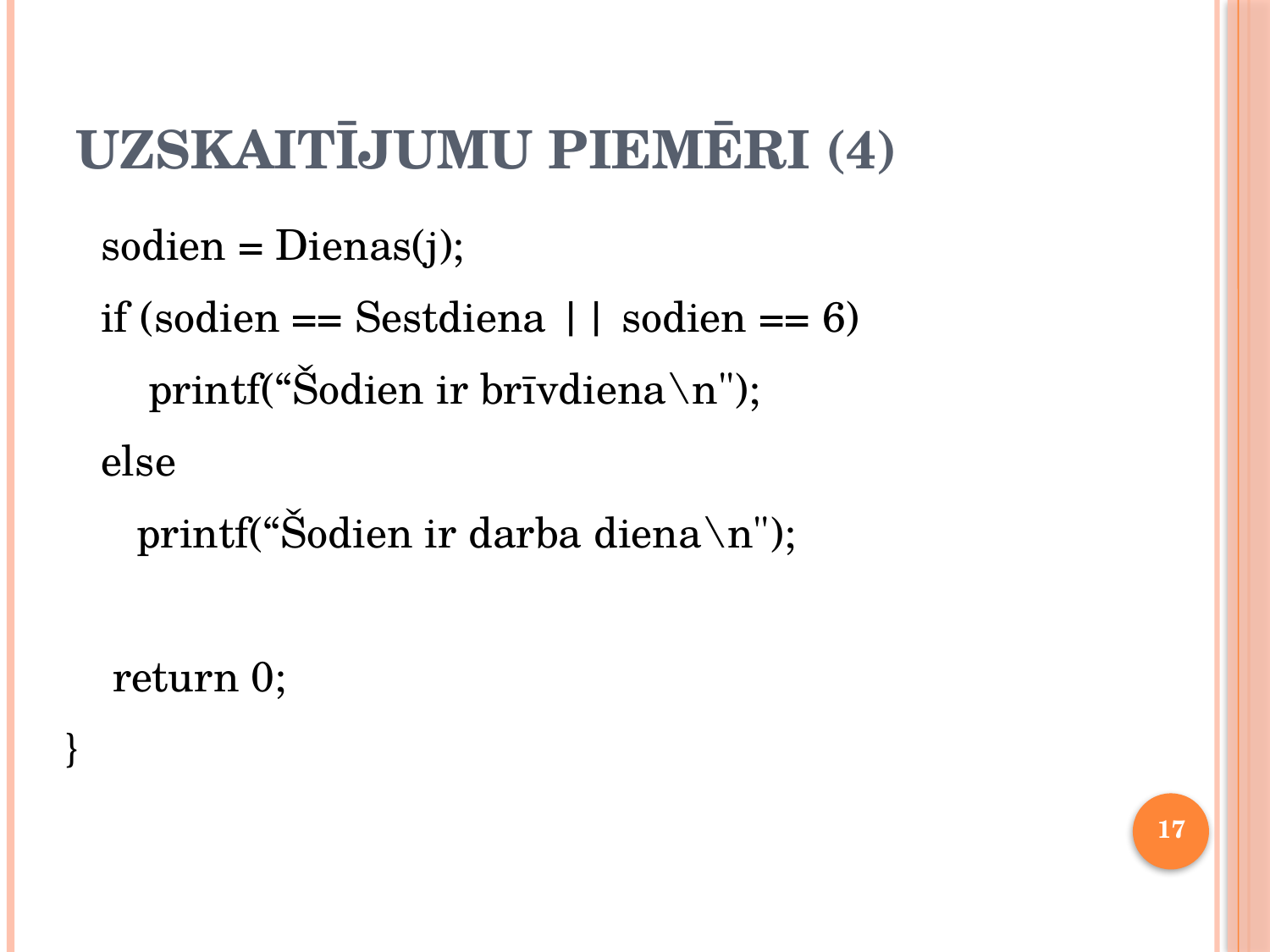

# Uzskaitījumu piemēri (4)
   sodien = Dienas(j);
   if (sodien == Sestdiena || sodien == 6)
       printf(“Šodien ir brīvdiena\n");
   else
      printf(“Šodien ir darba diena\n");

    return 0;
}
17